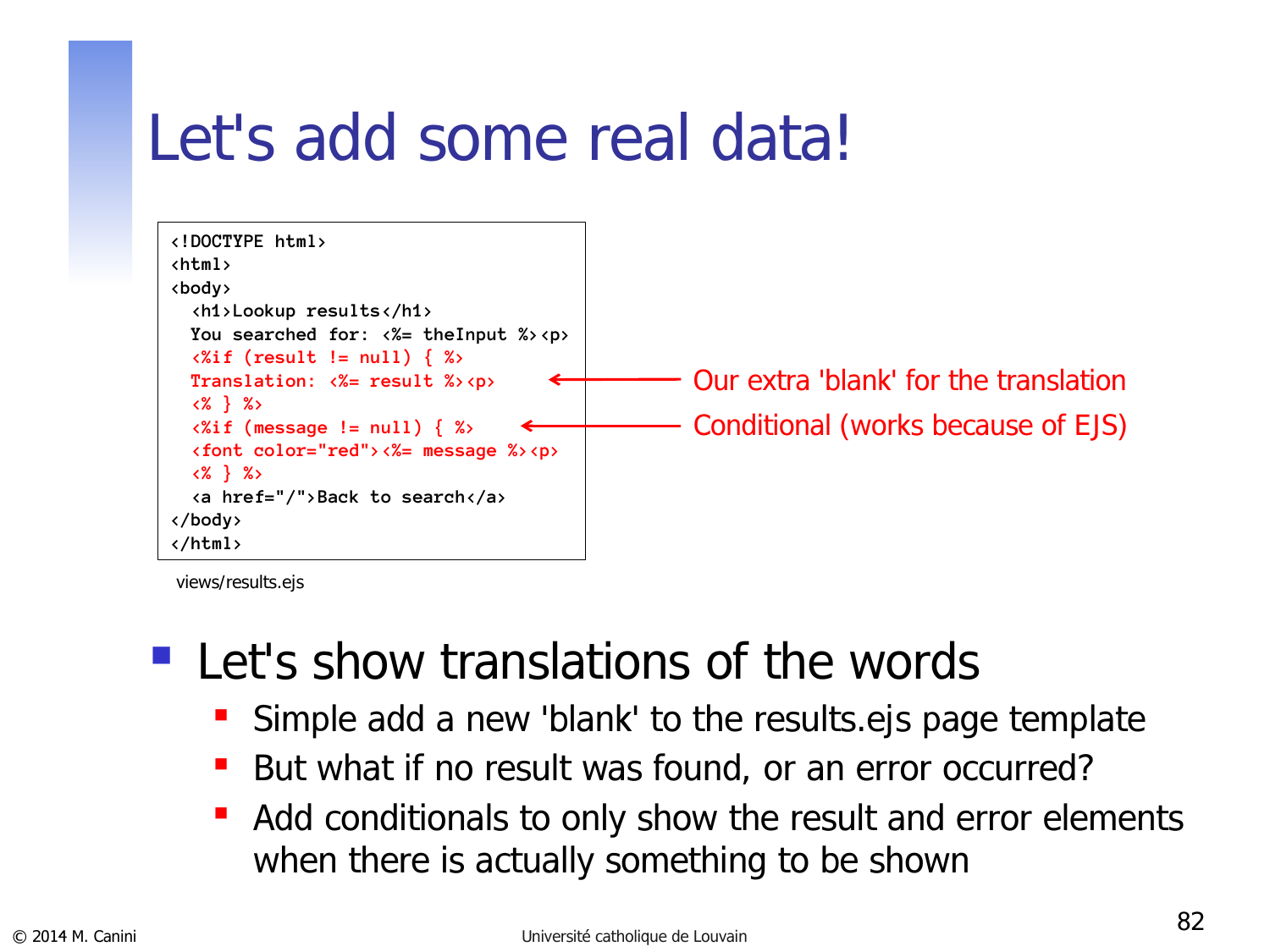

# Let's add some real data!
<!DOCTYPE html>
<html>
<body>
  <h1>Lookup results</h1>
  You searched for: <%= theInput %><p>
  <%if (result != null) { %>
  Translation: <%= result %><p>
  <% } %>
  <%if (message != null) { %>
  <font color="red"><%= message %><p>
  <% } %>
  <a href="/">Back to search</a>
</body>
</html>
Our extra 'blank' for the translation
Conditional (works because of EJS)
views/results.ejs
Let's show translations of the words
Simple add a new 'blank' to the results.ejs page template
But what if no result was found, or an error occurred?
Add conditionals to only show the result and error elements when there is actually something to be shown
82
Université catholique de Louvain